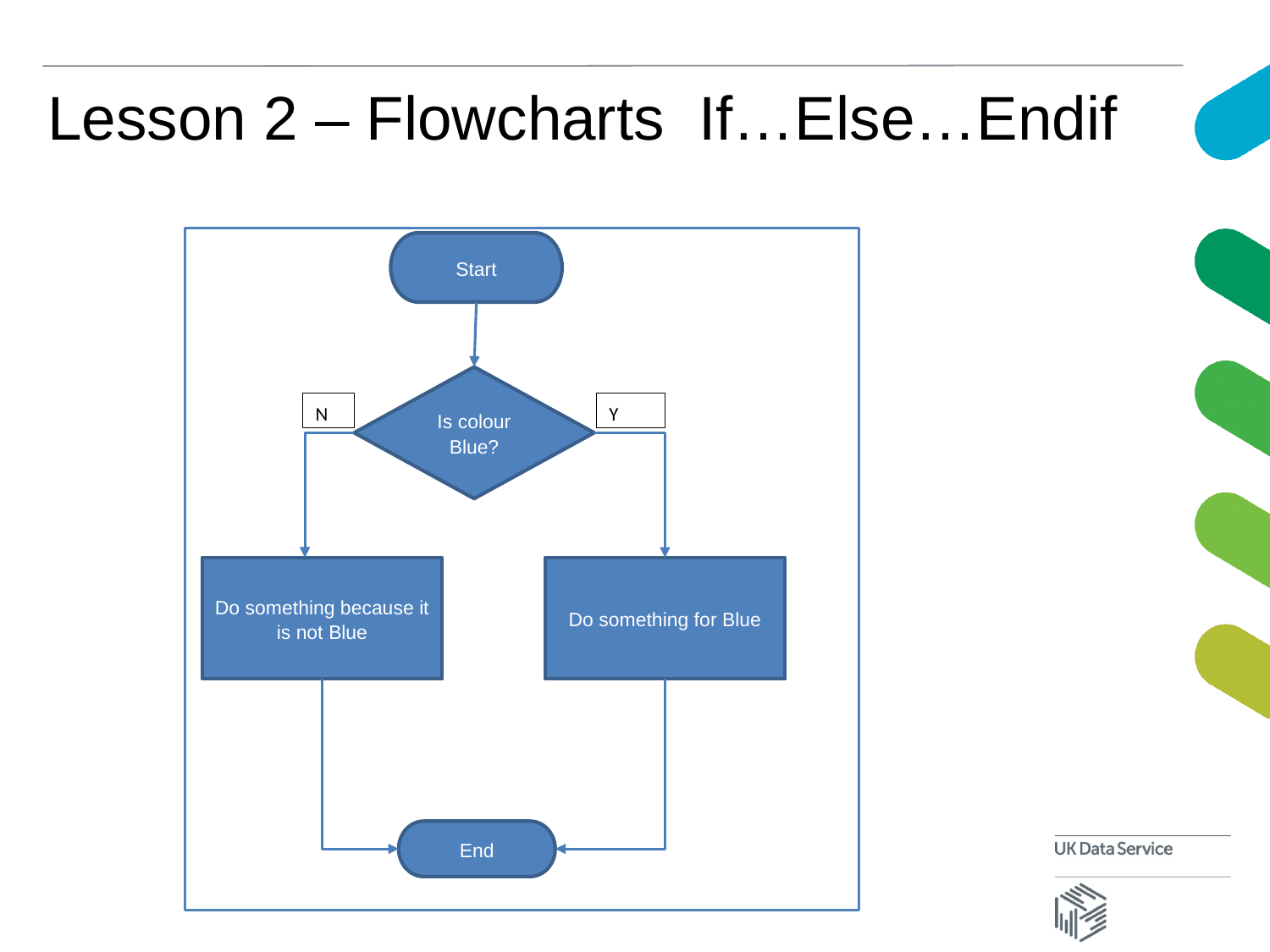

# Lesson 2 – Flowcharts  If…Else…Endif

Start
Is colour Blue?
N
Y
Do something because it is not Blue
Do something for Blue
End